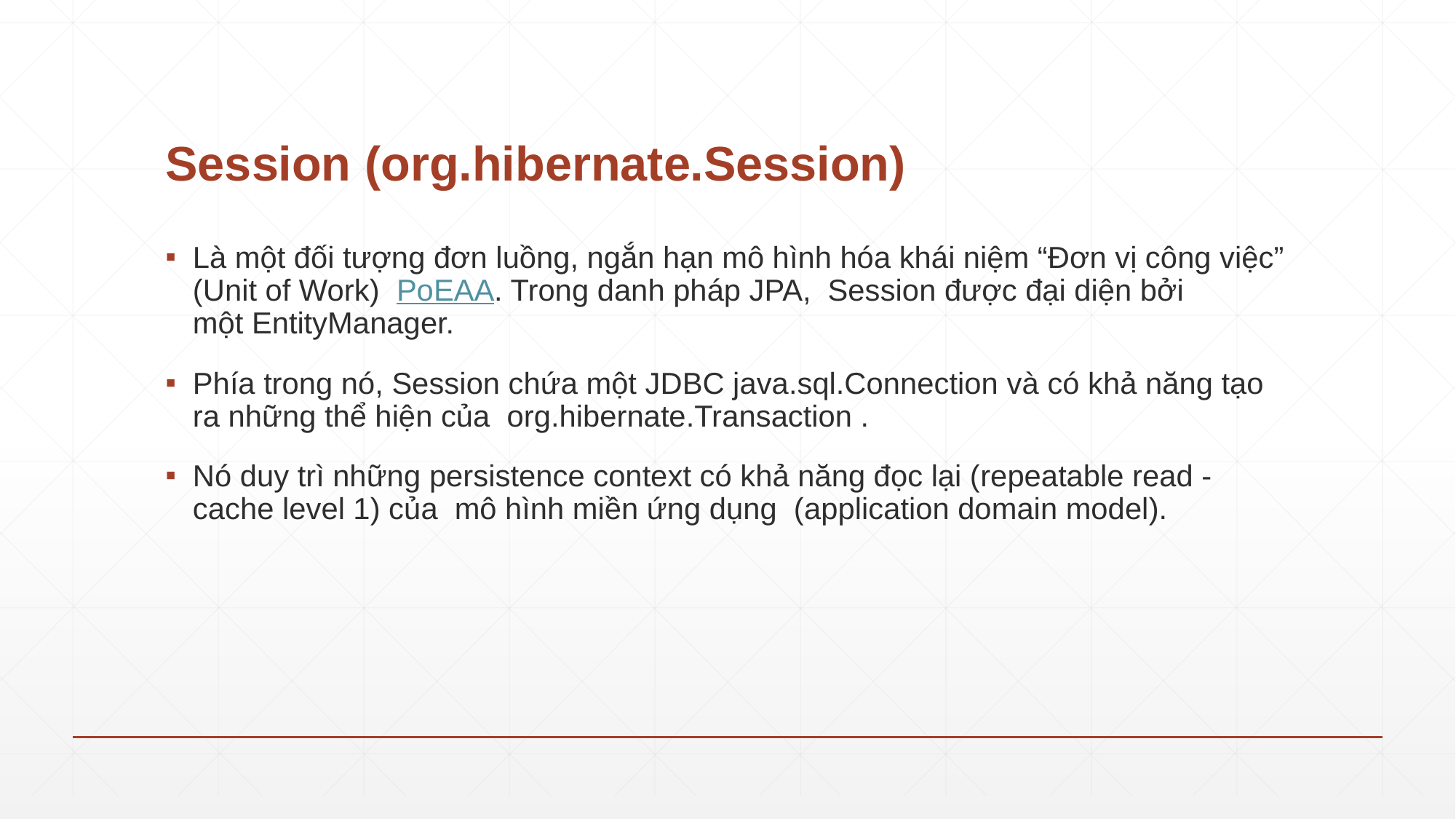

# Session (org.hibernate.Session)
Là một đối tượng đơn luồng, ngắn hạn mô hình hóa khái niệm “Đơn vị công việc” (Unit of Work)  PoEAA. Trong danh pháp JPA,  Session được đại diện bởi một EntityManager.
Phía trong nó, Session chứa một JDBC java.sql.Connection và có khả năng tạo ra những thể hiện của  org.hibernate.Transaction .
Nó duy trì những persistence context có khả năng đọc lại (repeatable read -cache level 1) của  mô hình miền ứng dụng  (application domain model).